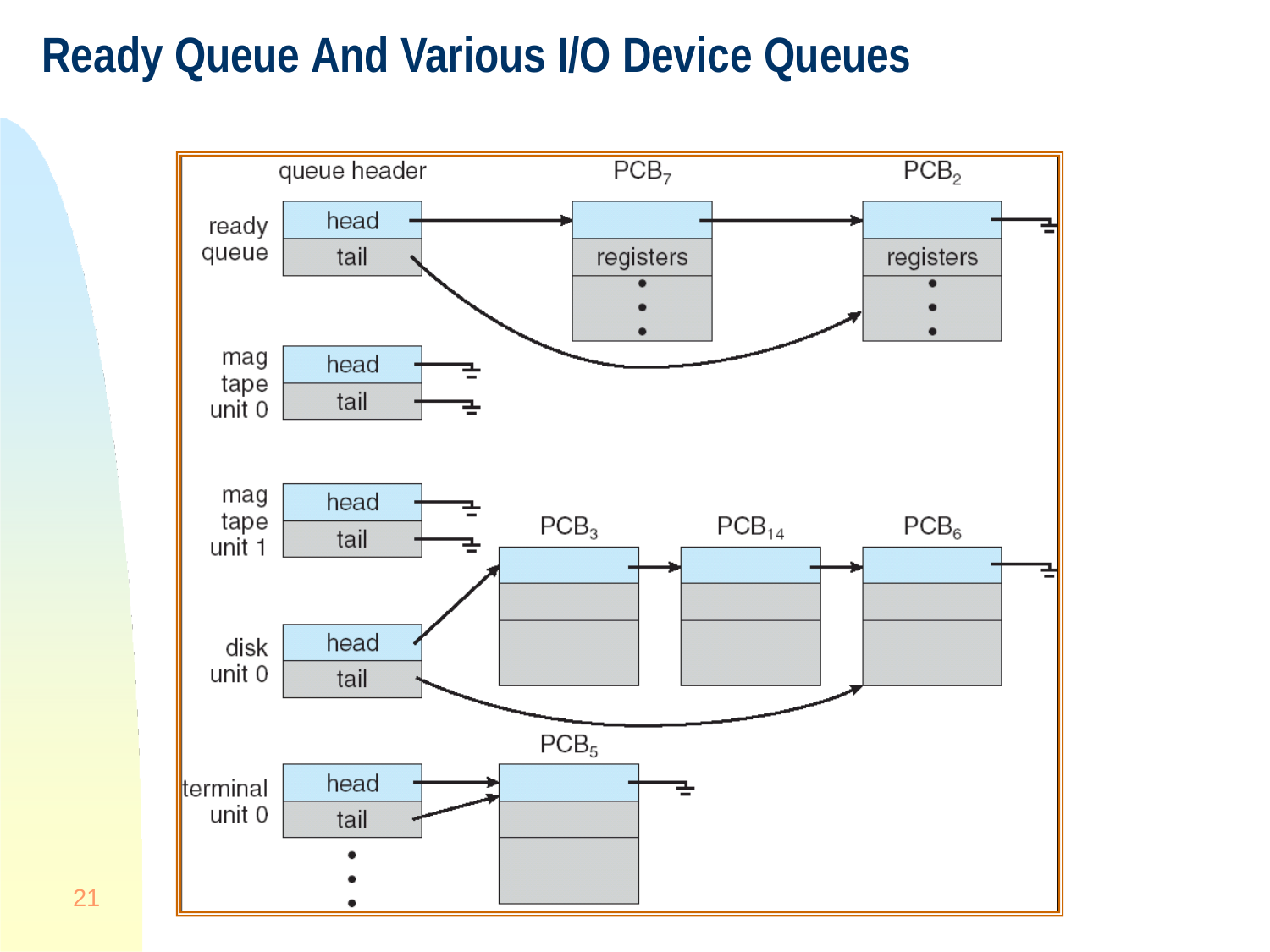

# Ready Queue And Various I/O Device Queues

21